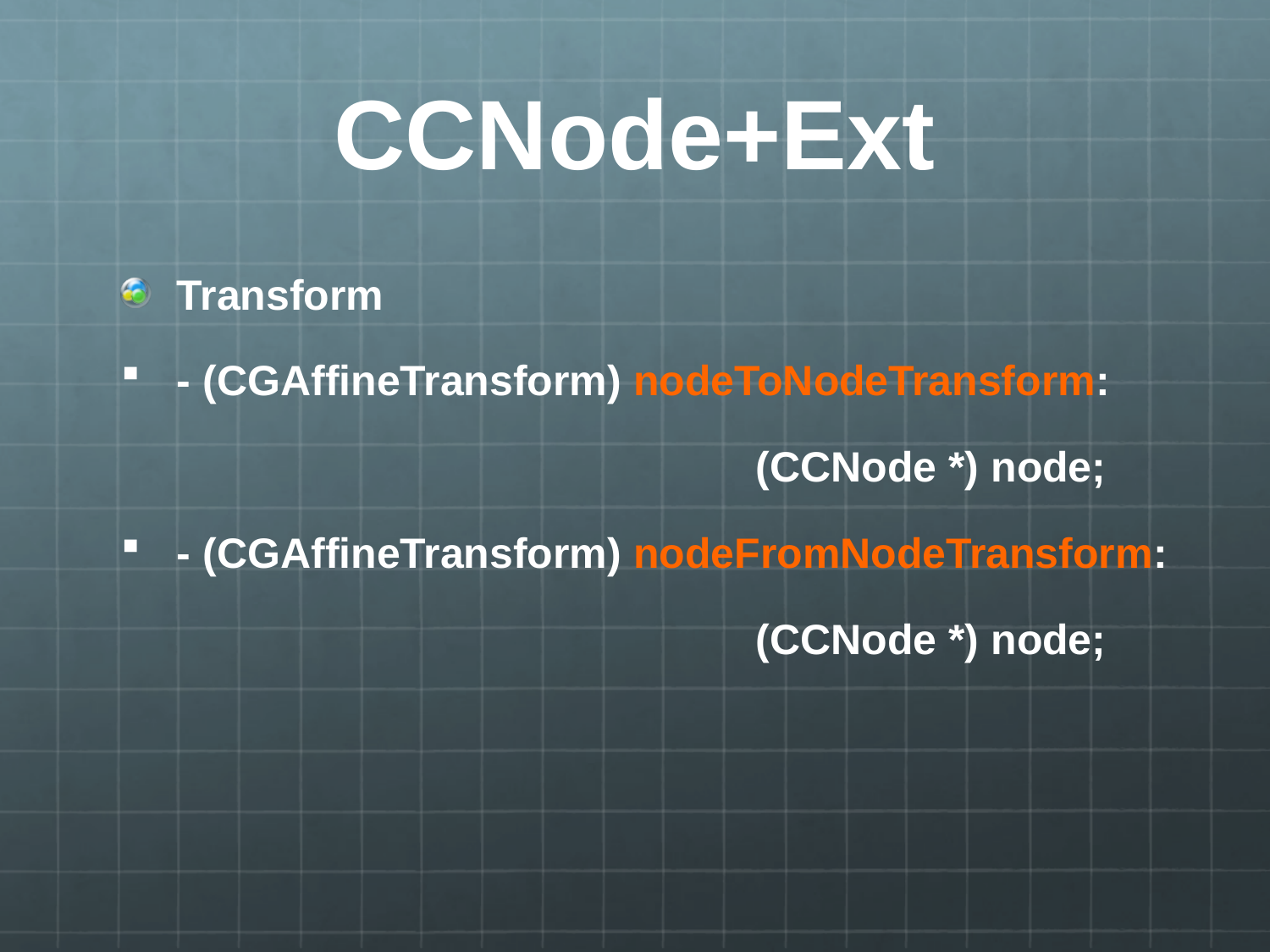

# CCNode+Ext
Transform
- (CGAffineTransform) nodeToNodeTransform:
					(CCNode *) node;
- (CGAffineTransform) nodeFromNodeTransform:
					(CCNode *) node;